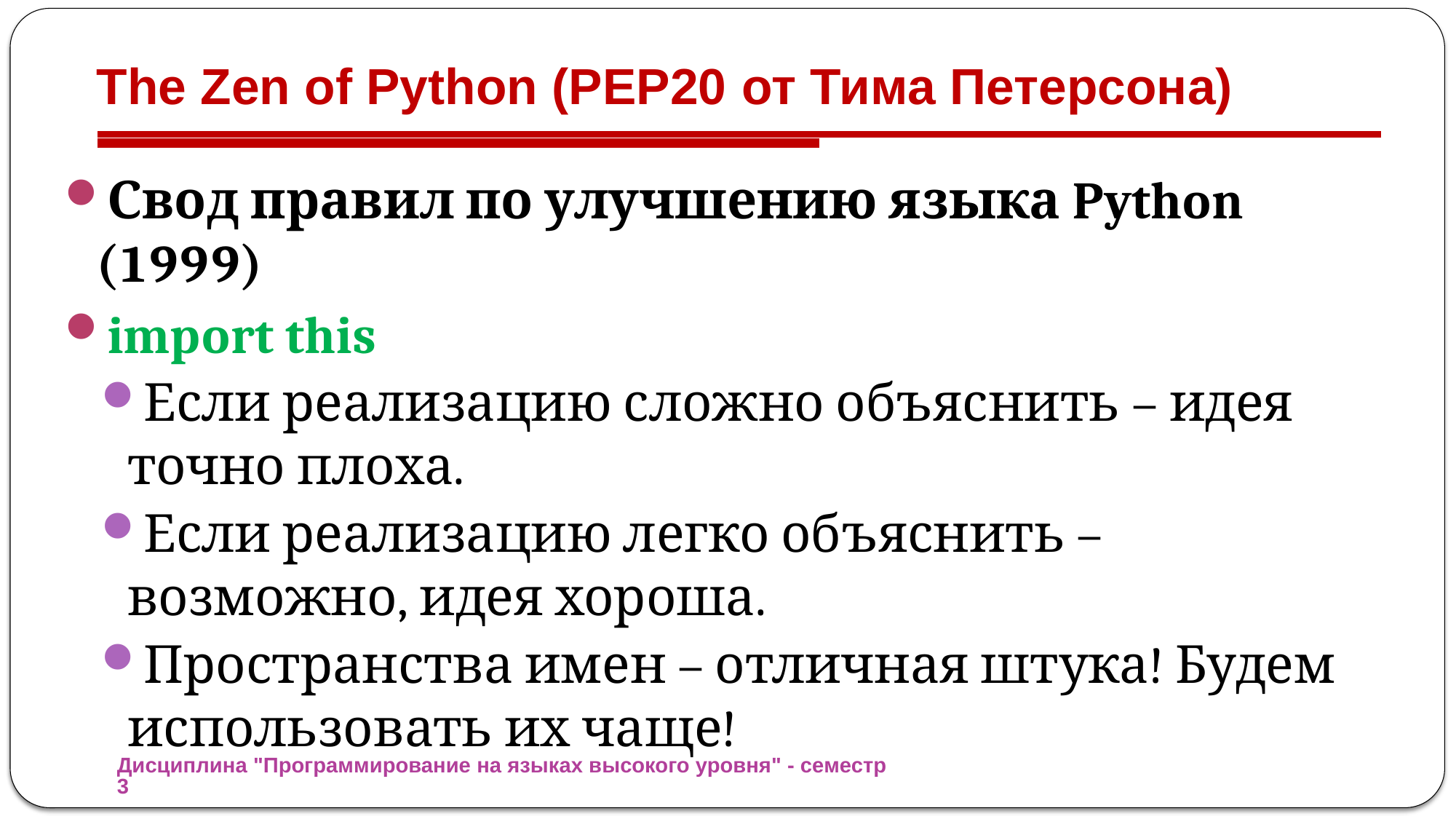

# The Zen of Python (PEP20 от Тима Петерсона)
Свод правил по улучшению языка Python (1999)
import this
Если реализацию сложно объяснить – идея точно плоха.
Если реализацию легко объяснить – возможно, идея хороша.
Пространства имен – отличная штука! Будем использовать их чаще!
Дисциплина "Программирование на языках высокого уровня" - семестр 3